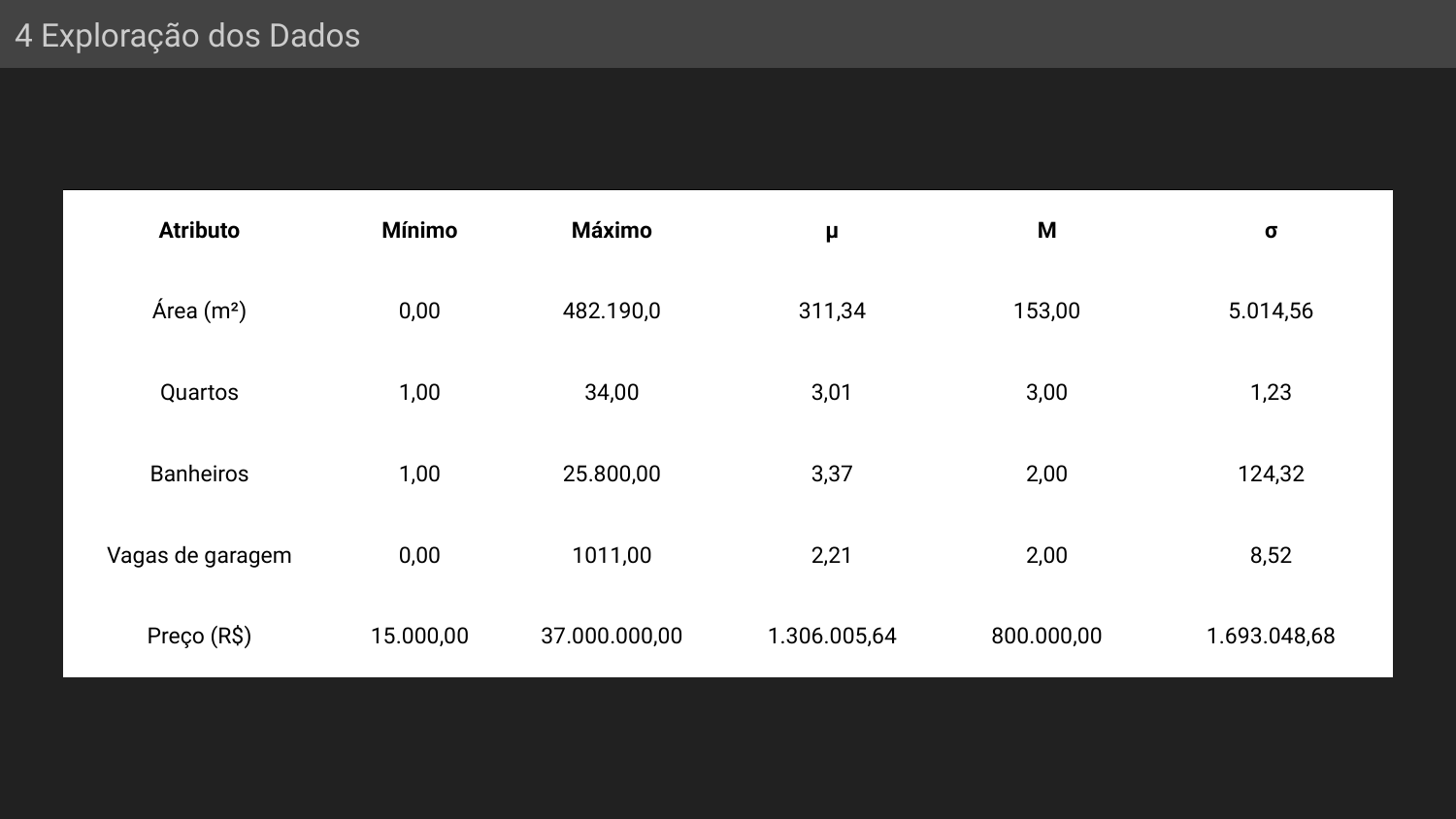

4 Exploração dos Dados
| Atributo | Mínimo | Máximo | μ | M | σ |
| --- | --- | --- | --- | --- | --- |
| Área (m²) | 0,00 | 482.190,0 | 311,34 | 153,00 | 5.014,56 |
| Quartos | 1,00 | 34,00 | 3,01 | 3,00 | 1,23 |
| Banheiros | 1,00 | 25.800,00 | 3,37 | 2,00 | 124,32 |
| Vagas de garagem | 0,00 | 1011,00 | 2,21 | 2,00 | 8,52 |
| Preço (R$) | 15.000,00 | 37.000.000,00 | 1.306.005,64 | 800.000,00 | 1.693.048,68 |